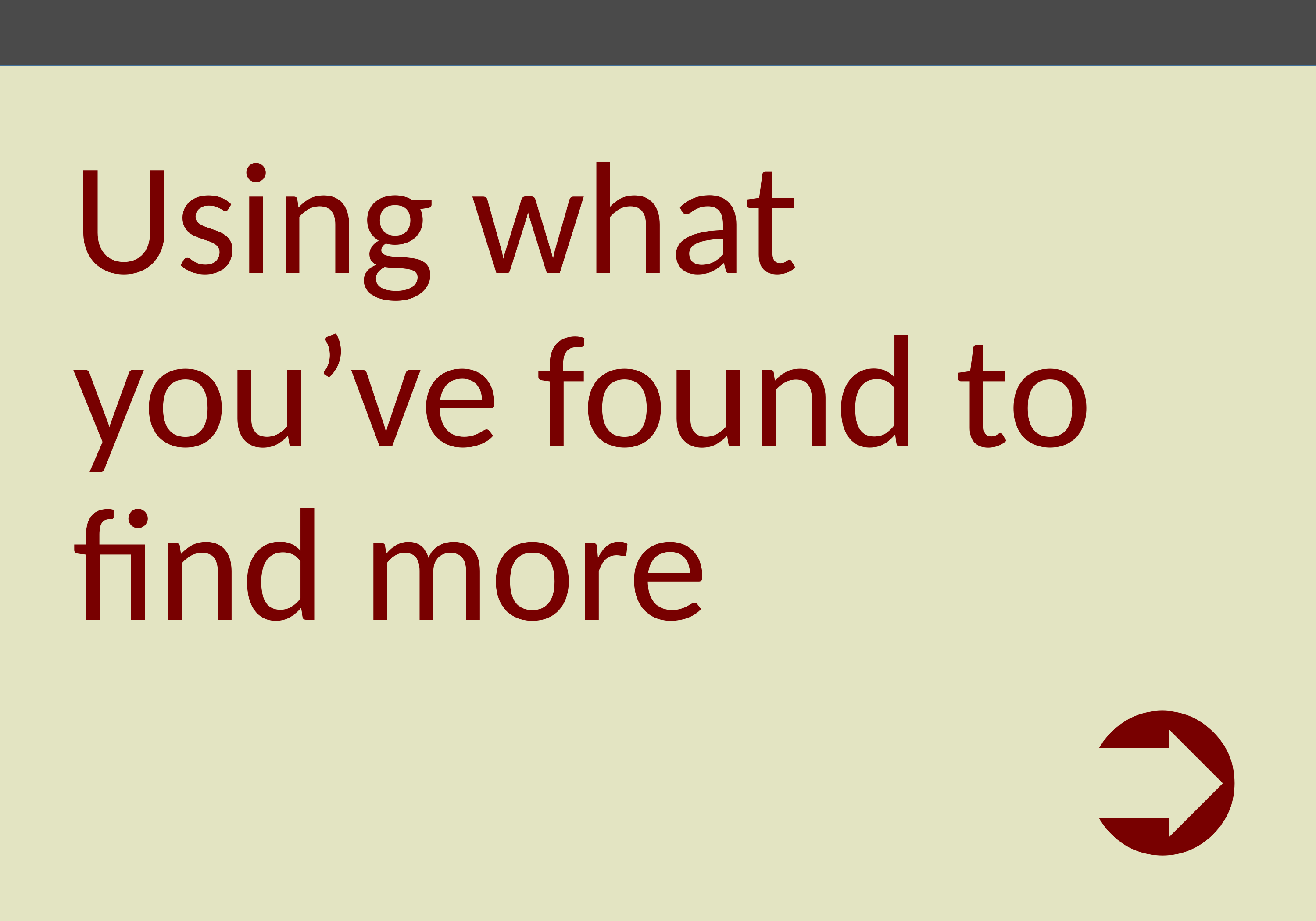

# Using what you’ve found to find more
➲